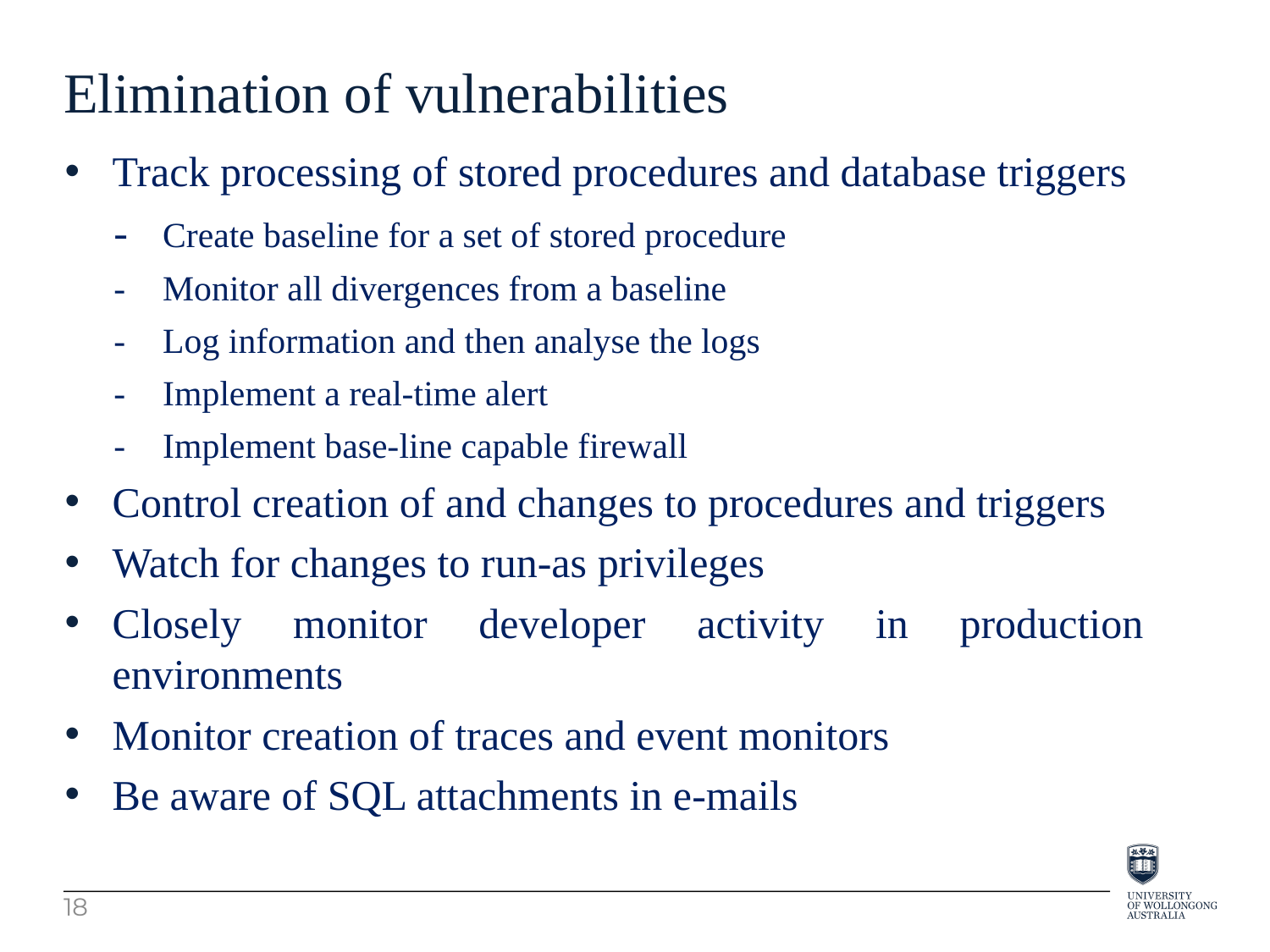

Elimination of vulnerabilities
Track processing of stored procedures and database triggers
-	Create baseline for a set of stored procedure
-	Monitor all divergences from a baseline
-	Log information and then analyse the logs
-	Implement a real-time alert
-	Implement base-line capable firewall
Control creation of and changes to procedures and triggers
Watch for changes to run-as privileges
Closely monitor developer activity in production environments
Monitor creation of traces and event monitors
Be aware of SQL attachments in e-mails
18